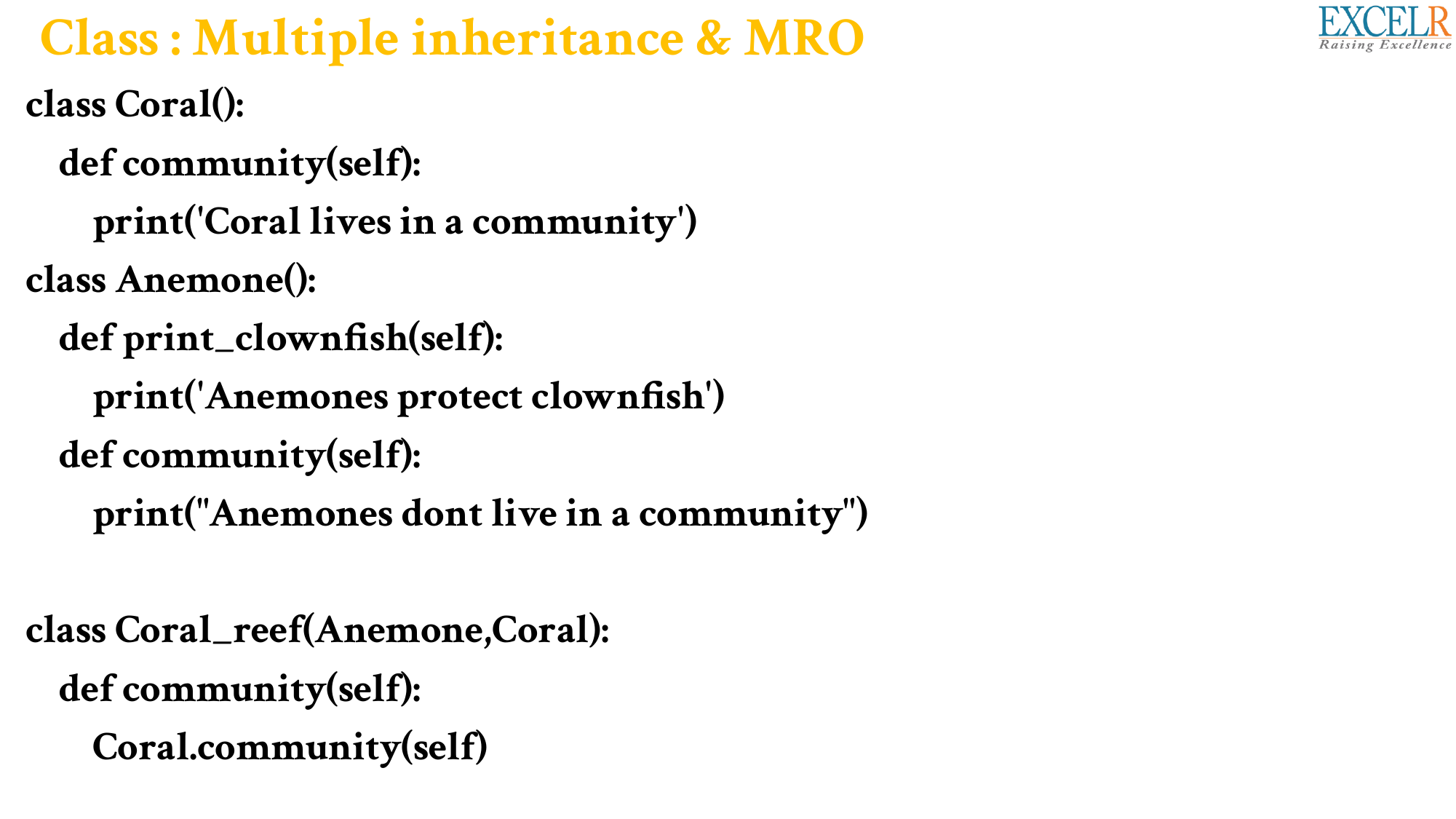

# Class : Multiple inheritance & MRO
class Coral():
    def community(self):
        print('Coral lives in a community')
class Anemone():
    def print_clownfish(self):
        print('Anemones protect clownfish')
    def community(self):
        print("Anemones dont live in a community")

class Coral_reef(Anemone,Coral):
    def community(self):
        Coral.community(self)